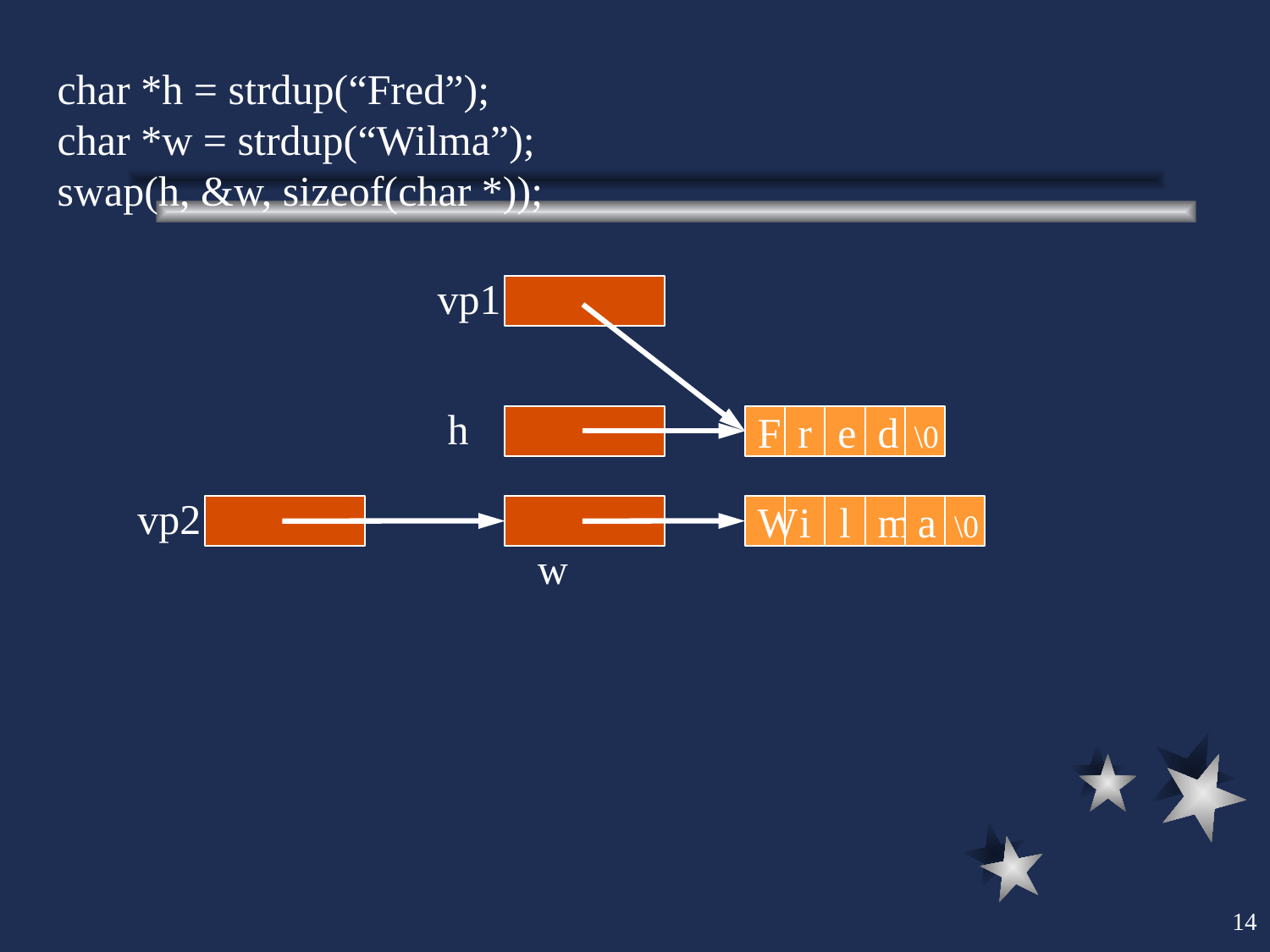

char *h = strdup(“Fred”);
char *w = strdup(“Wilma”);
swap(h, &w, sizeof(char *));
vp1

h

F
r
e
d

\0
vp2

W
i
l
m
a

\0
w
14